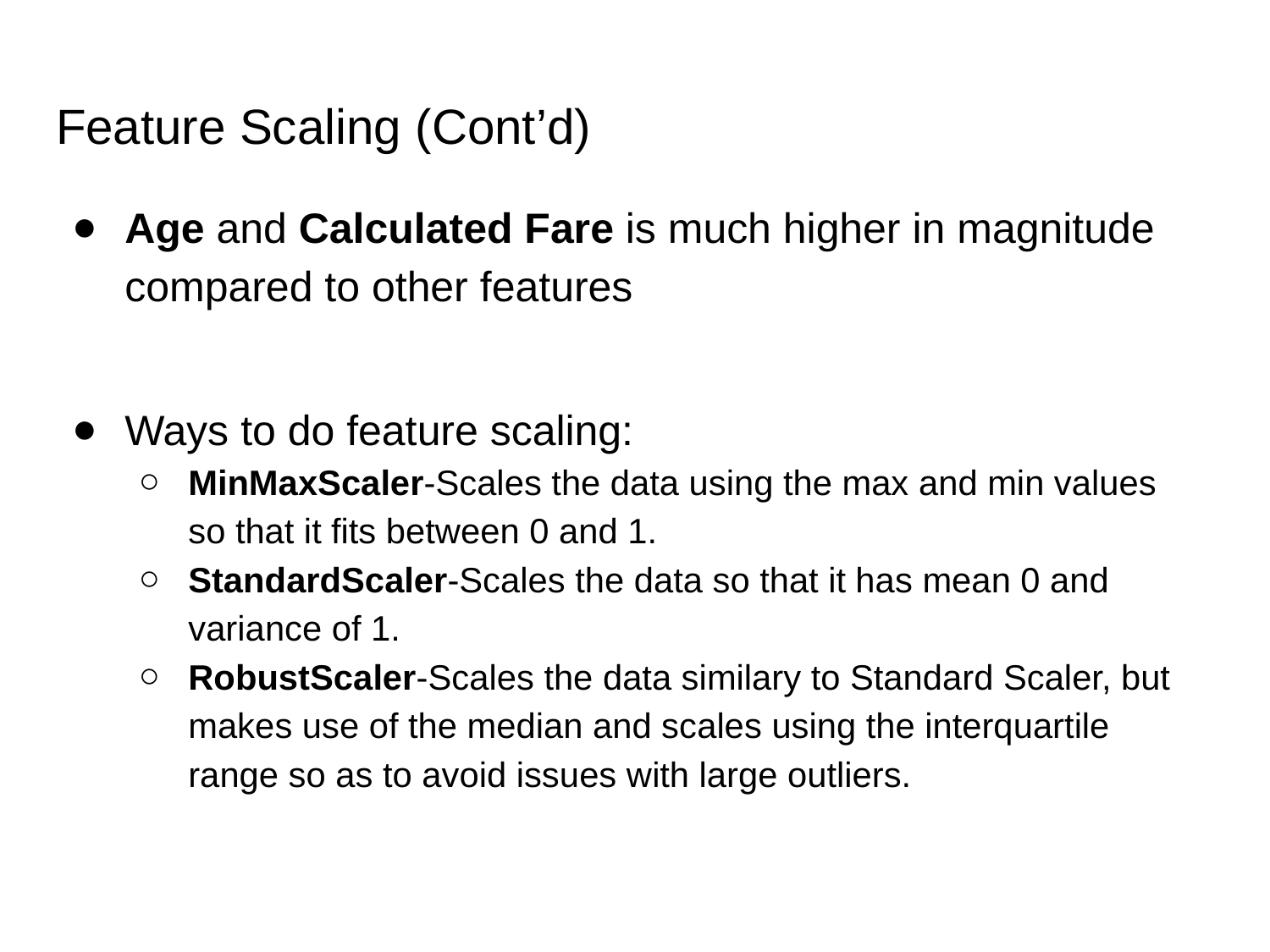

# Feature Scaling (Cont’d)
Age and Calculated Fare is much higher in magnitude compared to other features

Ways to do feature scaling:
MinMaxScaler-Scales the data using the max and min values so that it fits between 0 and 1.
StandardScaler-Scales the data so that it has mean 0 and variance of 1.
RobustScaler-Scales the data similary to Standard Scaler, but makes use of the median and scales using the interquartile range so as to avoid issues with large outliers.